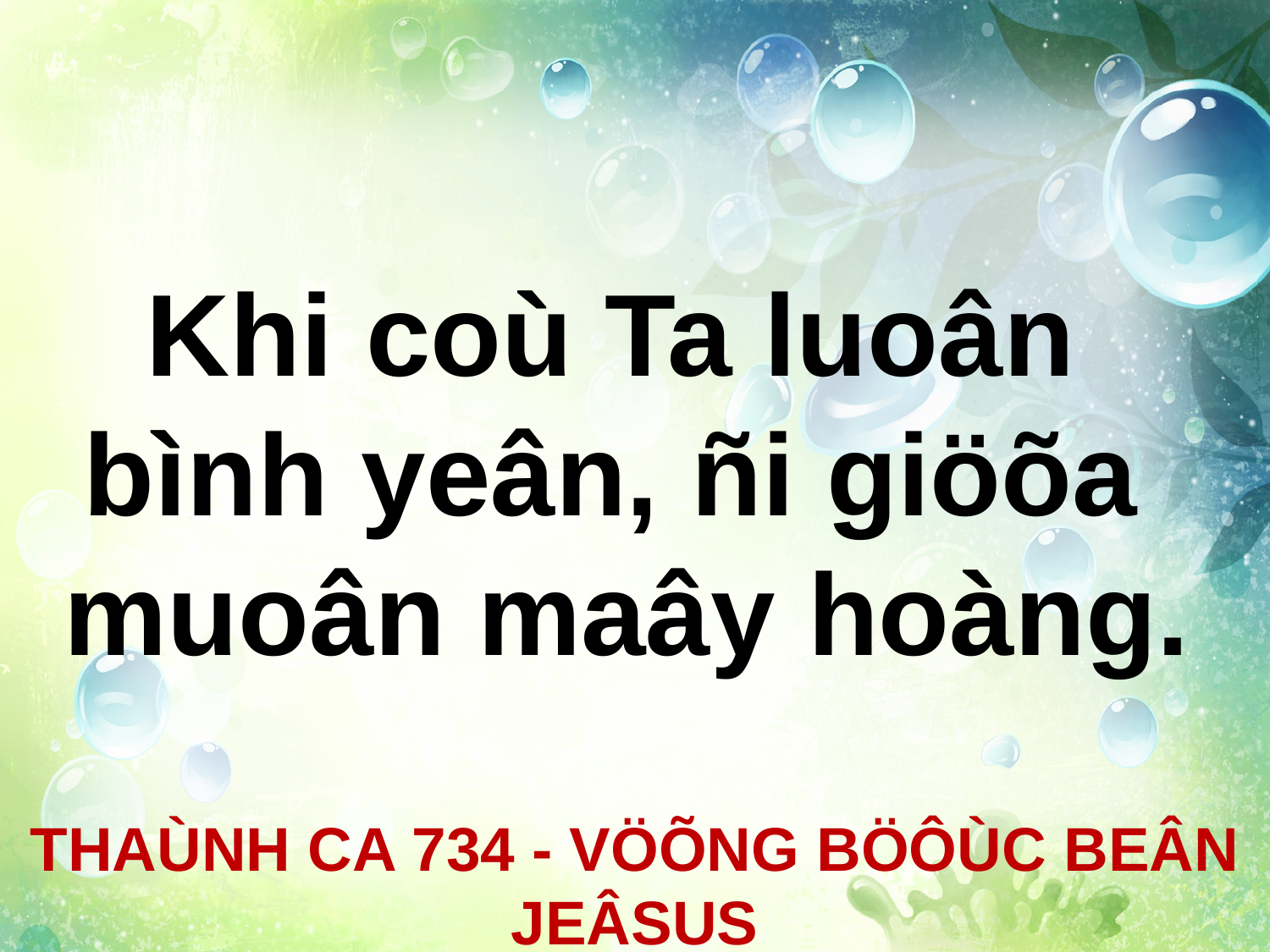

Khi coù Ta luoân
bình yeân, ñi giöõa
muoân maây hoàng.
THAÙNH CA 734 - VÖÕNG BÖÔÙC BEÂN JEÂSUS